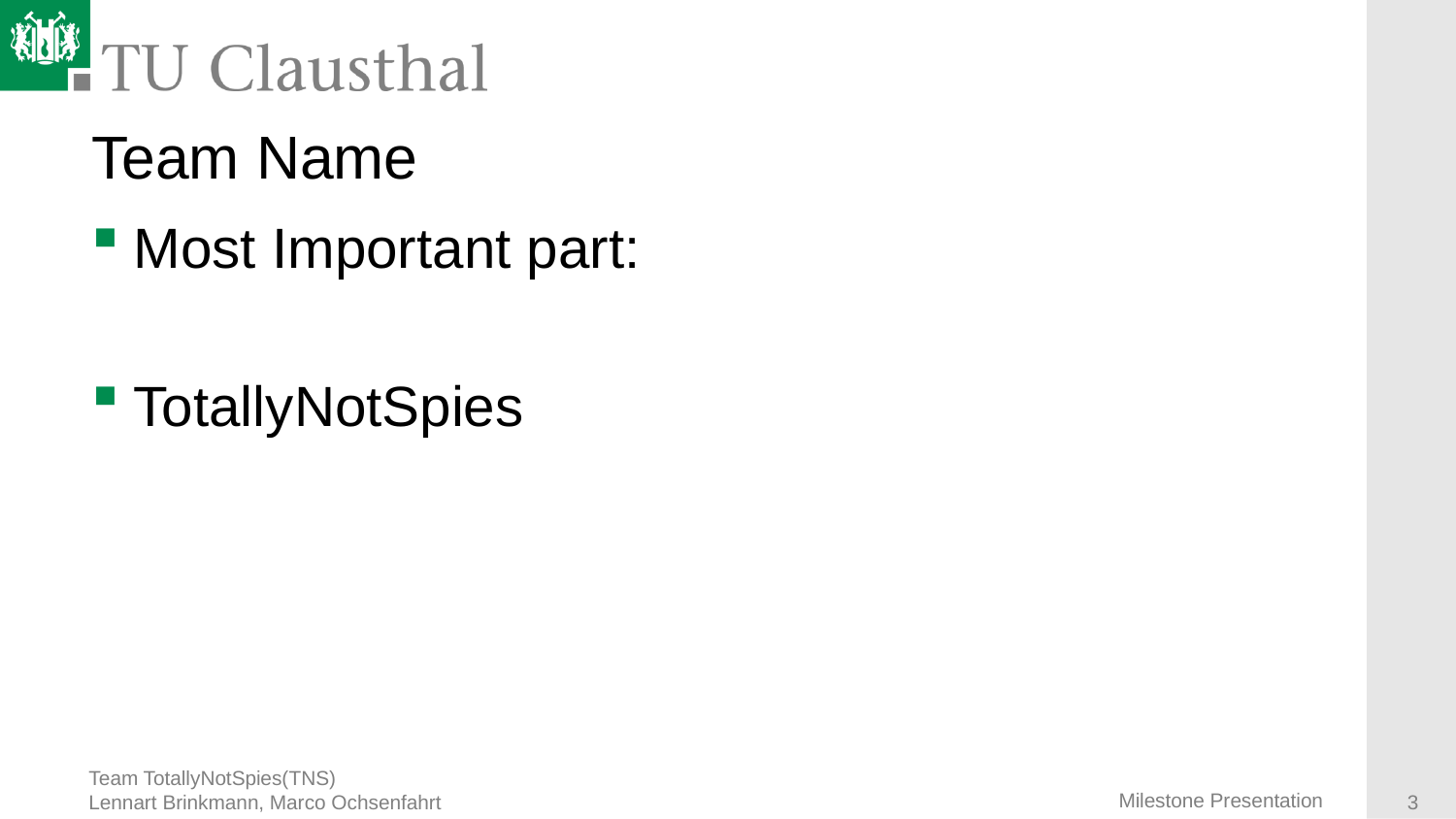

# Team Name
Most Important part:

TotallyNotSpies